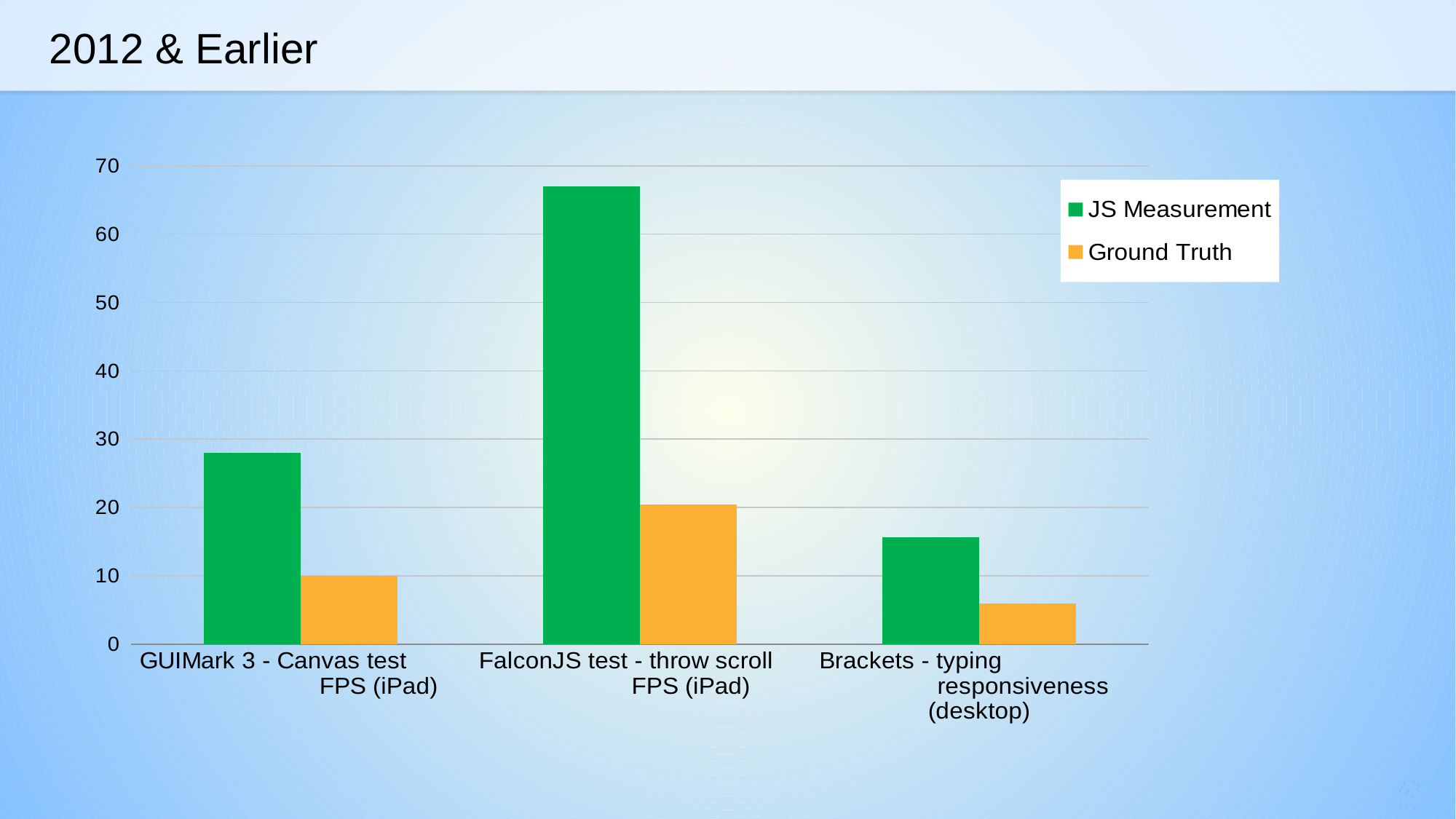

# 2012 & Earlier

### Chart

| Category | JS Measurement | Ground Truth |
|---|---|---|
| GUIMark 3 - Canvas test                                FPS (iPad) | 28.0 | 10.0 |
| FalconJS test - throw scroll                    FPS (iPad) | 67.0 | 20.427479999999992 |
| Brackets - typing                                  responsiveness (desktop) | 15.625 | 5.927682276229991 |